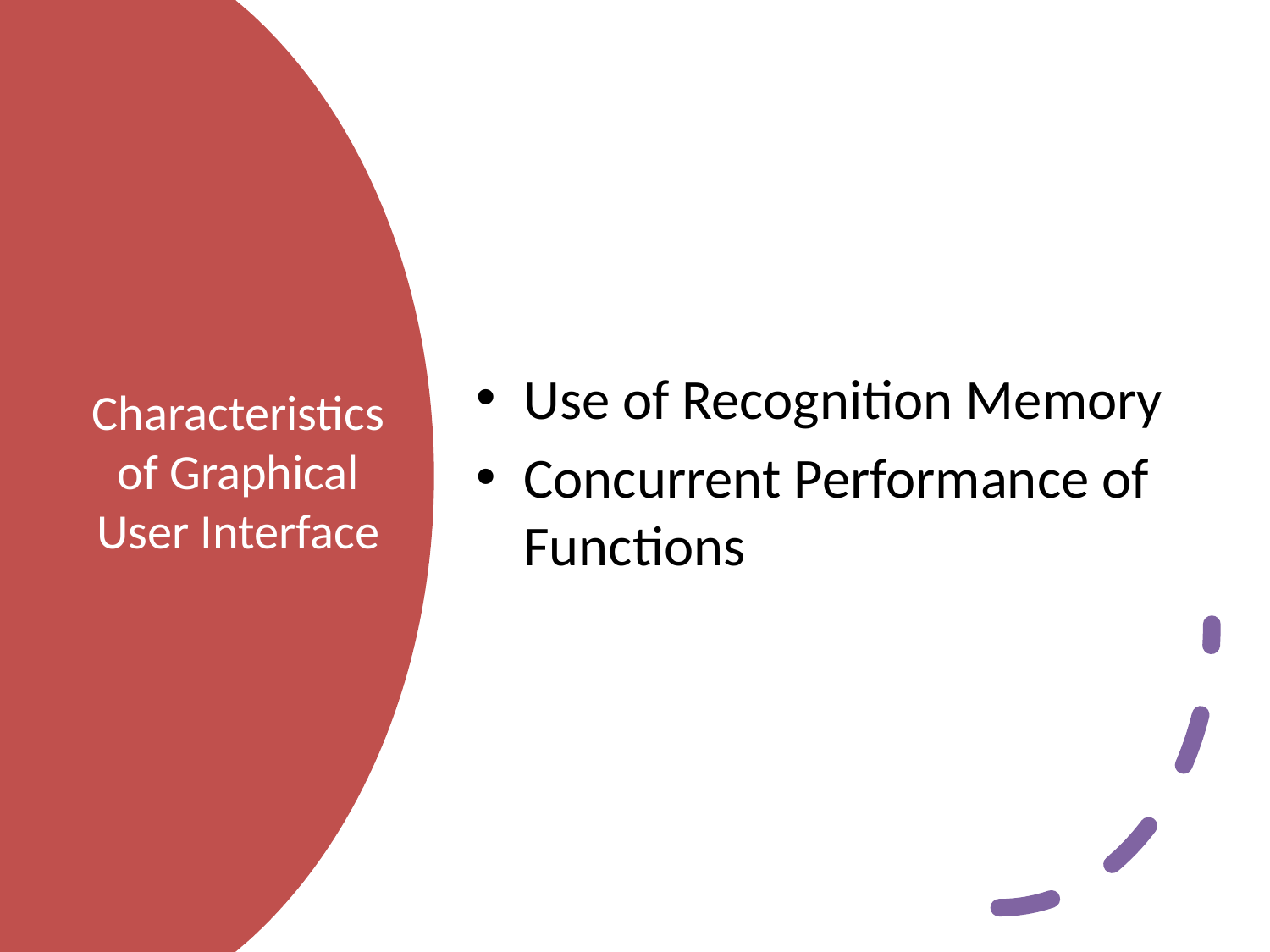

Use of Recognition Memory
Concurrent Performance of Functions
# Characteristics of Graphical User Interface